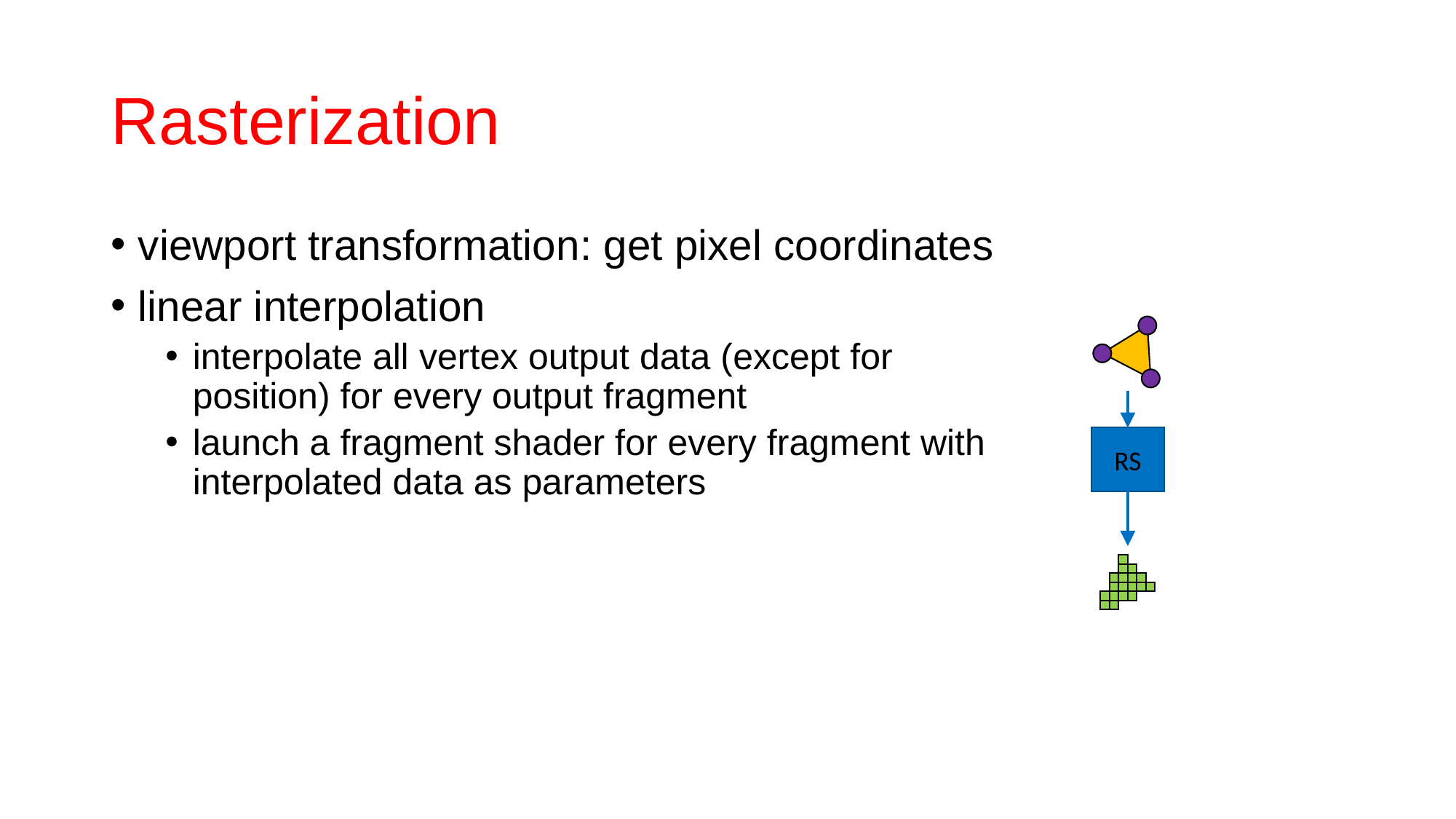

# Rasterization
viewport transformation: get pixel coordinates
linear interpolation
interpolate all vertex output data (except for position) for every output fragment
launch a fragment shader for every fragment with interpolated data as parameters

RS